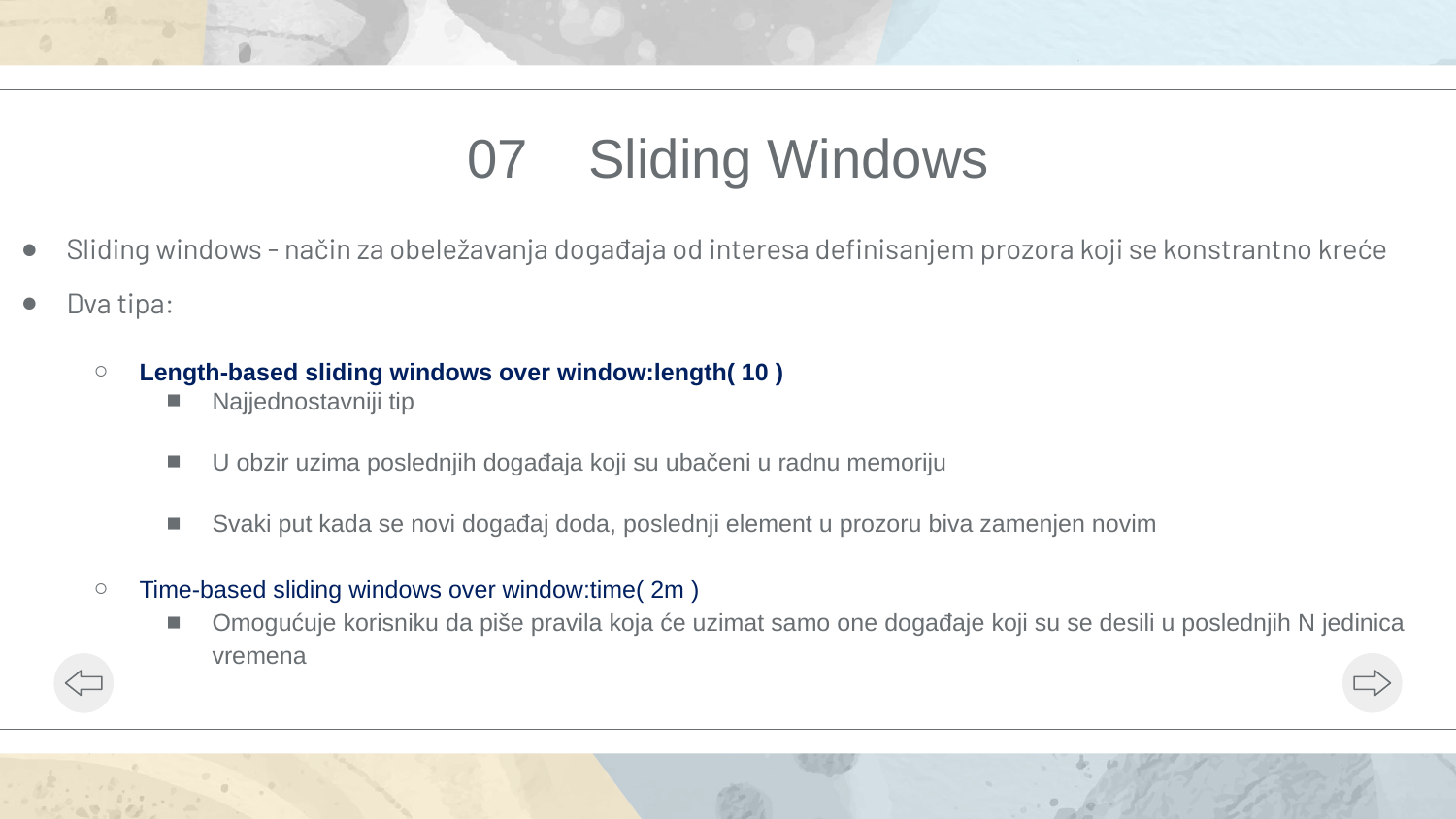

# 07    Sliding Windows
Sliding windows - način za obeležavanja događaja od interesa definisanjem prozora koji se konstrantno kreće
Dva tipa:
Length-based sliding windows over window:length( 10 )
Najjednostavniji tip
U obzir uzima poslednjih događaja koji su ubačeni u radnu memoriju
Svaki put kada se novi događaj doda, poslednji element u prozoru biva zamenjen novim
Time-based sliding windows over window:time( 2m )
Omogućuje korisniku da piše pravila koja će uzimat samo one događaje koji su se desili u poslednjih N jedinica vremena